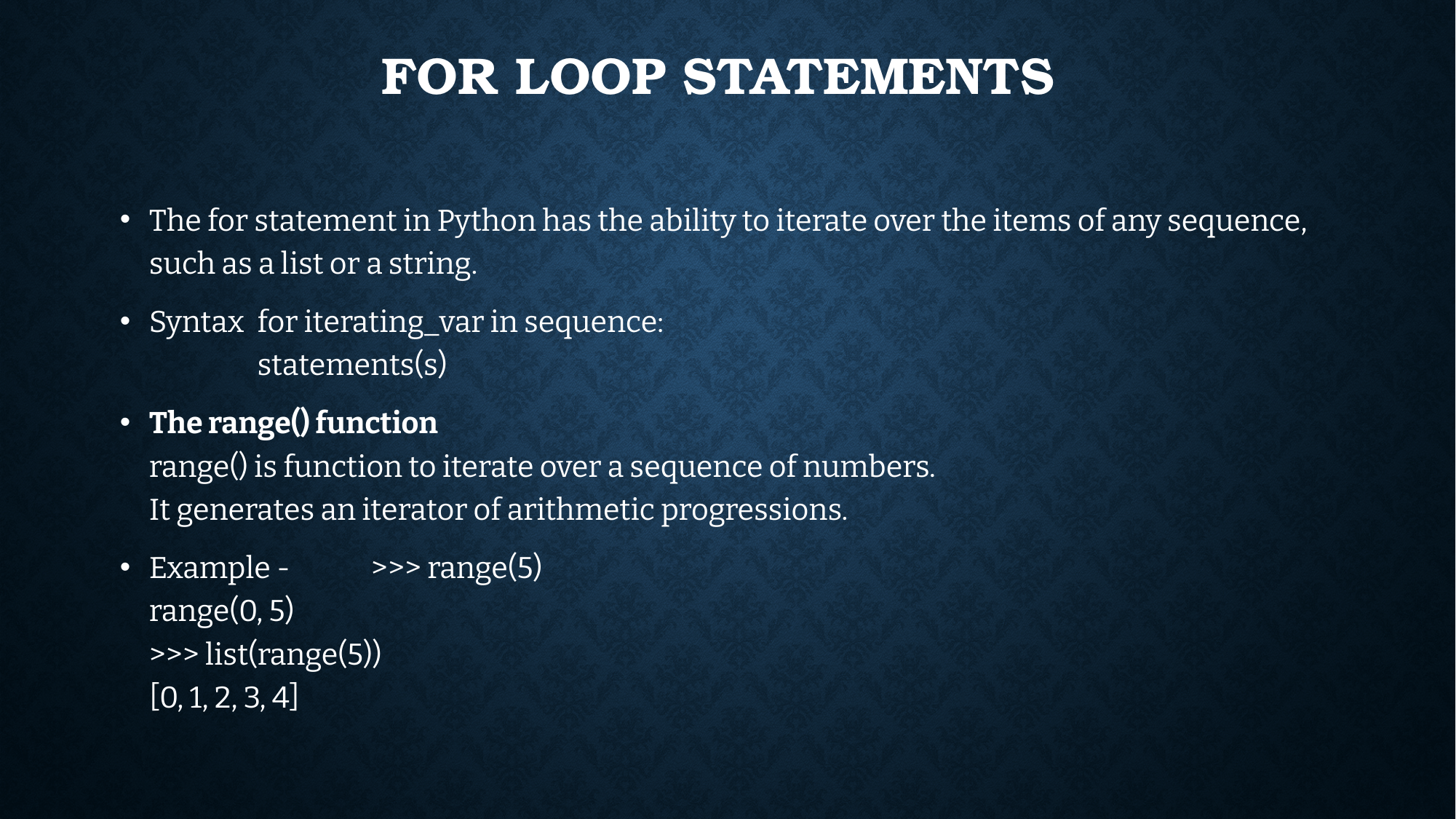

# for Loop Statements
The for statement in Python has the ability to iterate over the items of any sequence, such as a list or a string.
Syntax 										for iterating_var in sequence:
		statements(s)
The range() function
range() is function to iterate over a sequence of numbers.
It generates an iterator of arithmetic progressions.
Example -										 >>> range(5)
range(0, 5)
>>> list(range(5))
[0, 1, 2, 3, 4]